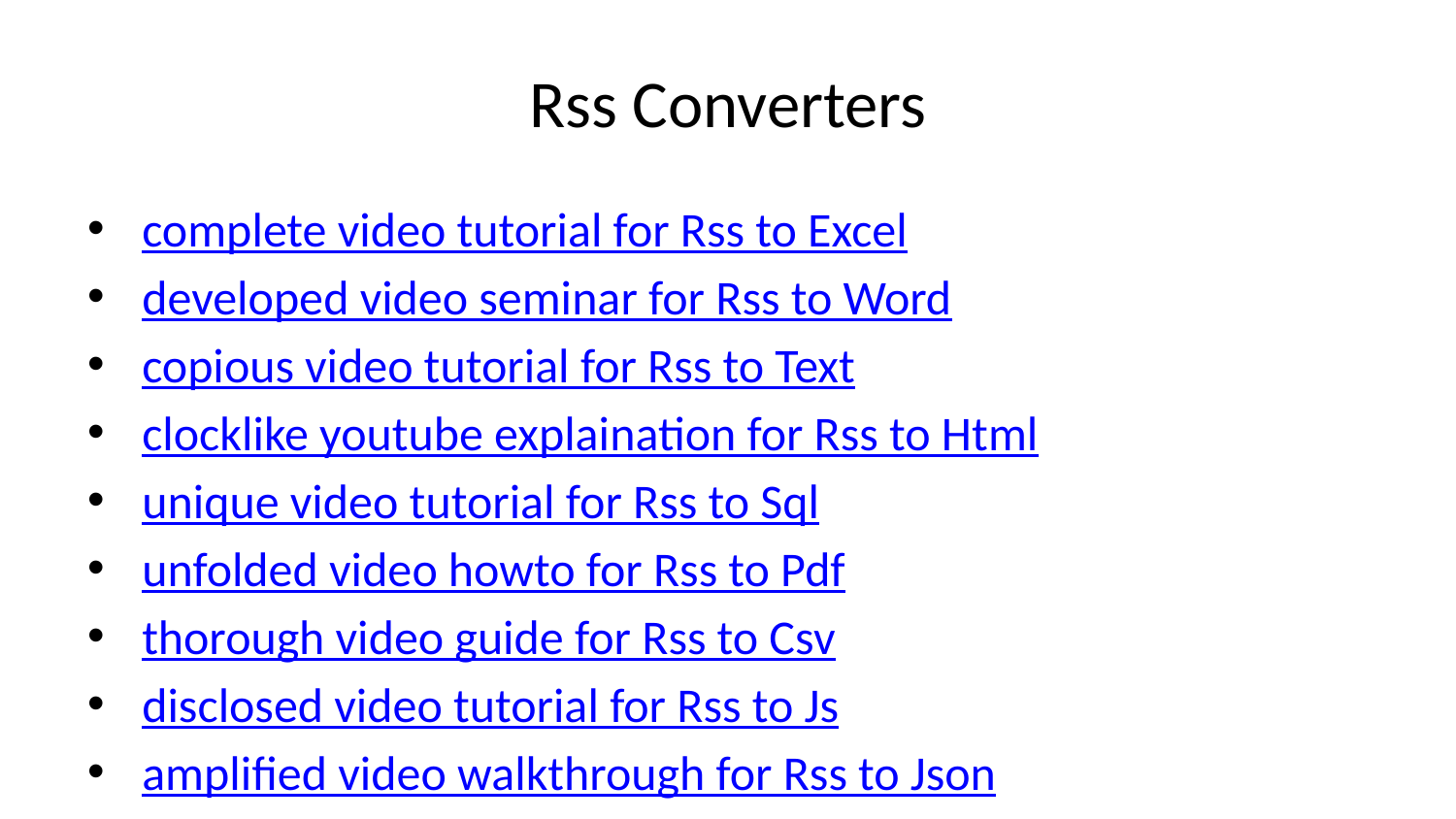

# Rss Converters
complete video tutorial for Rss to Excel
developed video seminar for Rss to Word
copious video tutorial for Rss to Text
clocklike youtube explaination for Rss to Html
unique video tutorial for Rss to Sql
unfolded video howto for Rss to Pdf
thorough video guide for Rss to Csv
disclosed video tutorial for Rss to Js
amplified video walkthrough for Rss to Json
absolute video instruction for Rss Viewer
5 minutes youtube tutorial for Rss Opml to Html Bookmarks
5 minutes youtube tutorial for Rss To ics